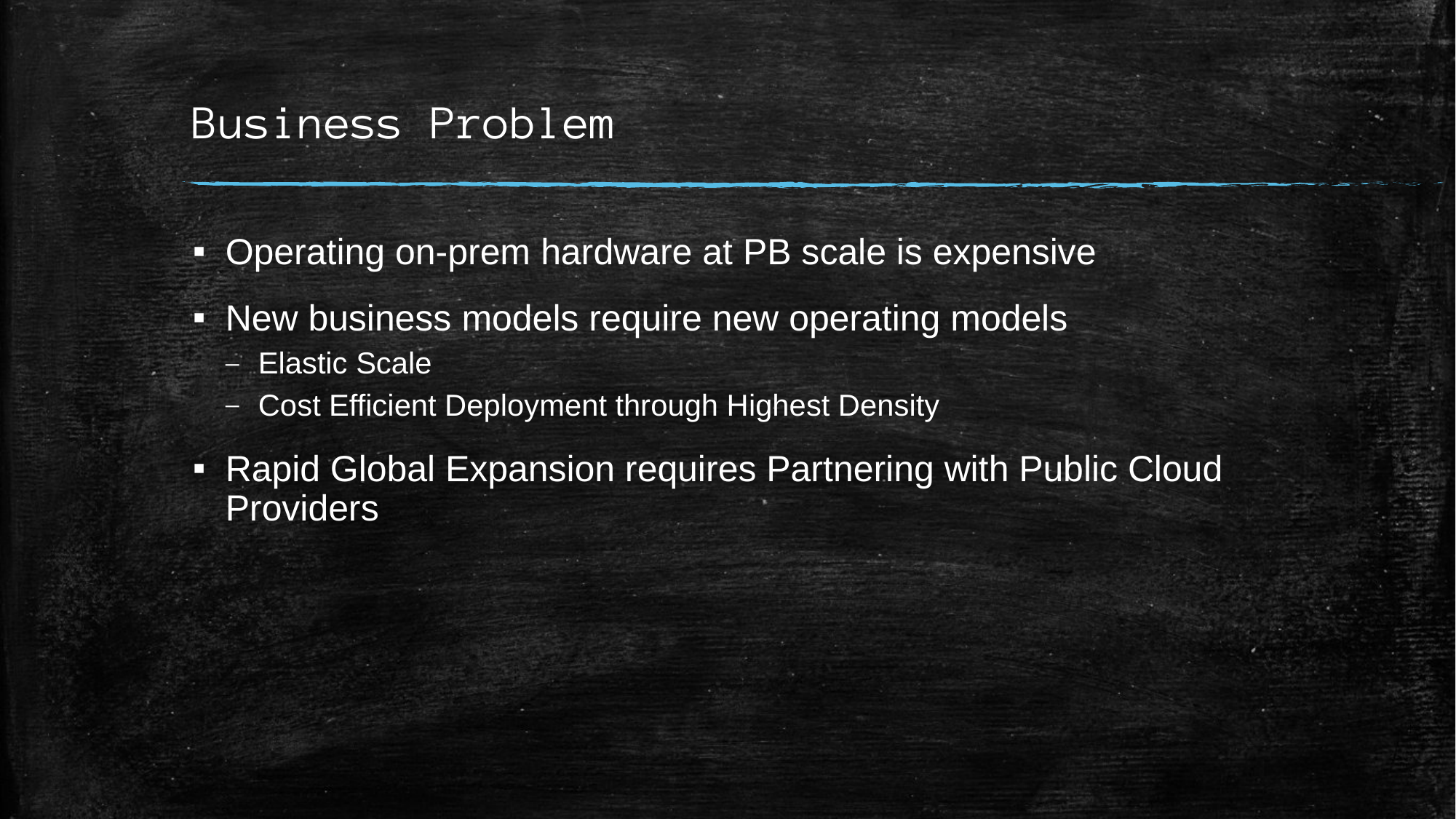

# Business Problem
Operating on-prem hardware at PB scale is expensive
New business models require new operating models
Elastic Scale
Cost Efficient Deployment through Highest Density
Rapid Global Expansion requires Partnering with Public Cloud Providers